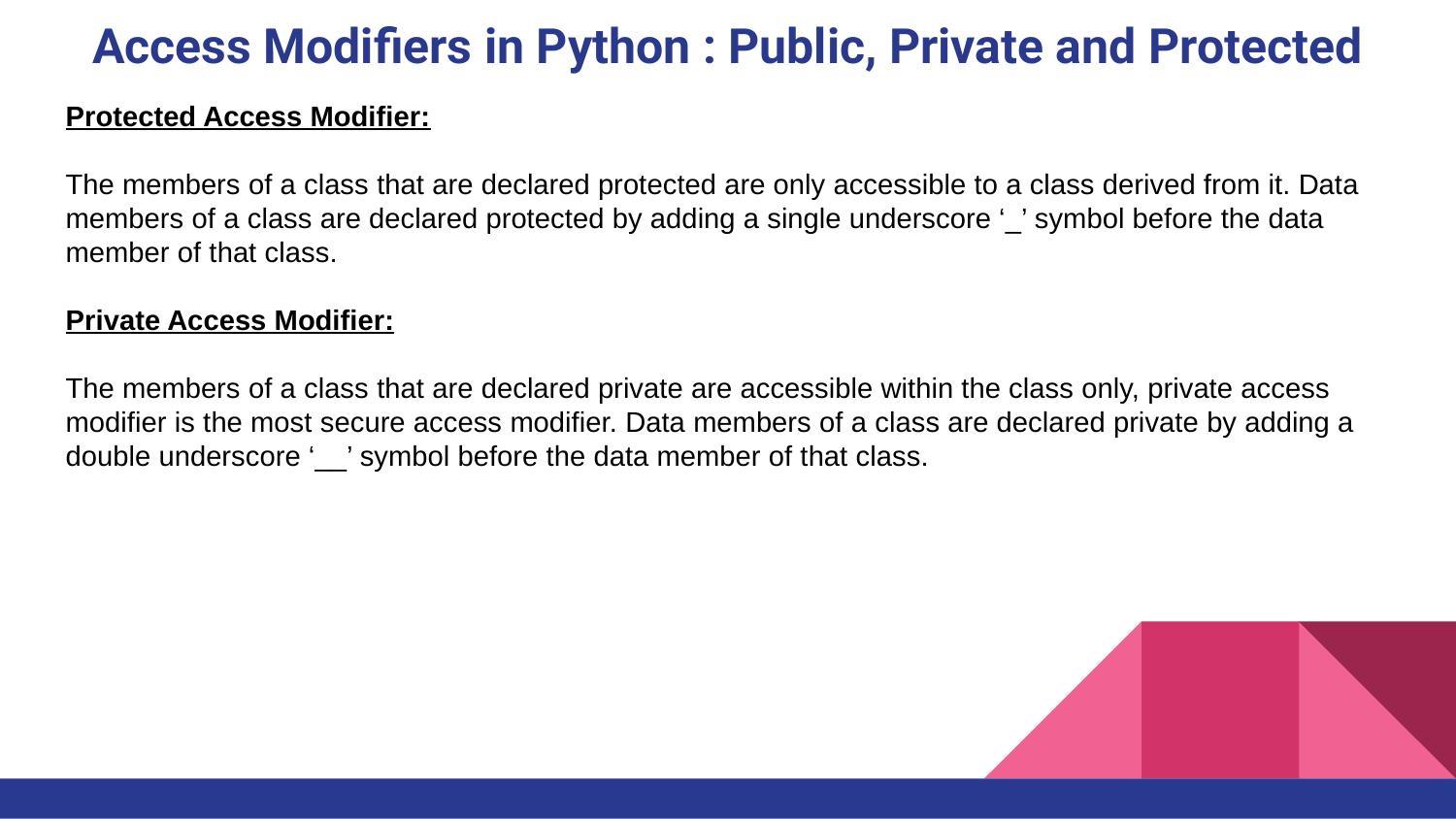

# Access Modifiers in Python : Public, Private and Protected
Protected Access Modifier:

The members of a class that are declared protected are only accessible to a class derived from it. Data members of a class are declared protected by adding a single underscore ‘_’ symbol before the data member of that class.

Private Access Modifier:

The members of a class that are declared private are accessible within the class only, private access modifier is the most secure access modifier. Data members of a class are declared private by adding a double underscore ‘__’ symbol before the data member of that class.